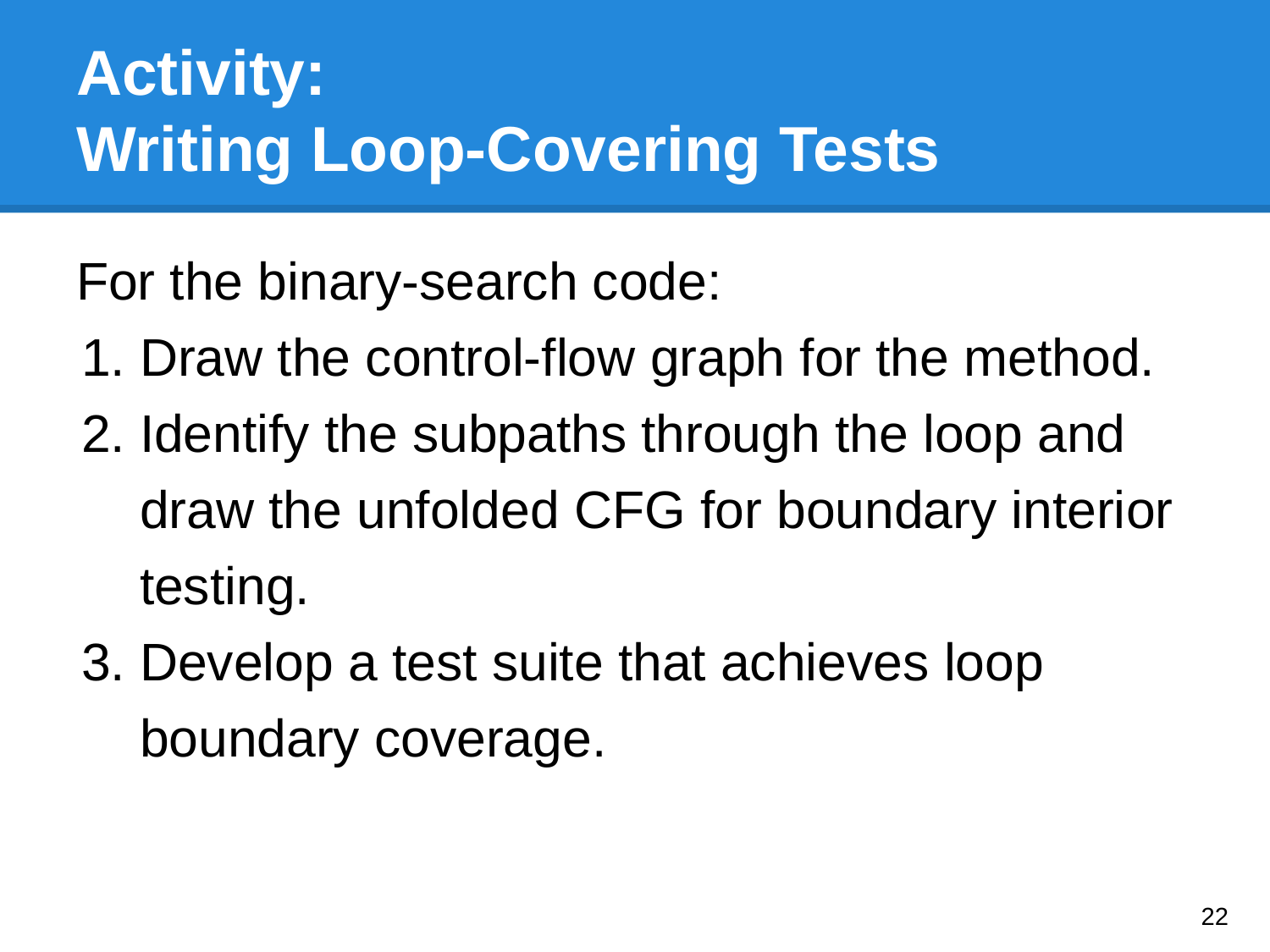

# Activity: Writing Loop-Covering Tests
For the binary-search code:
Draw the control-flow graph for the method.
Identify the subpaths through the loop and draw the unfolded CFG for boundary interior testing.
Develop a test suite that achieves loop boundary coverage.
22